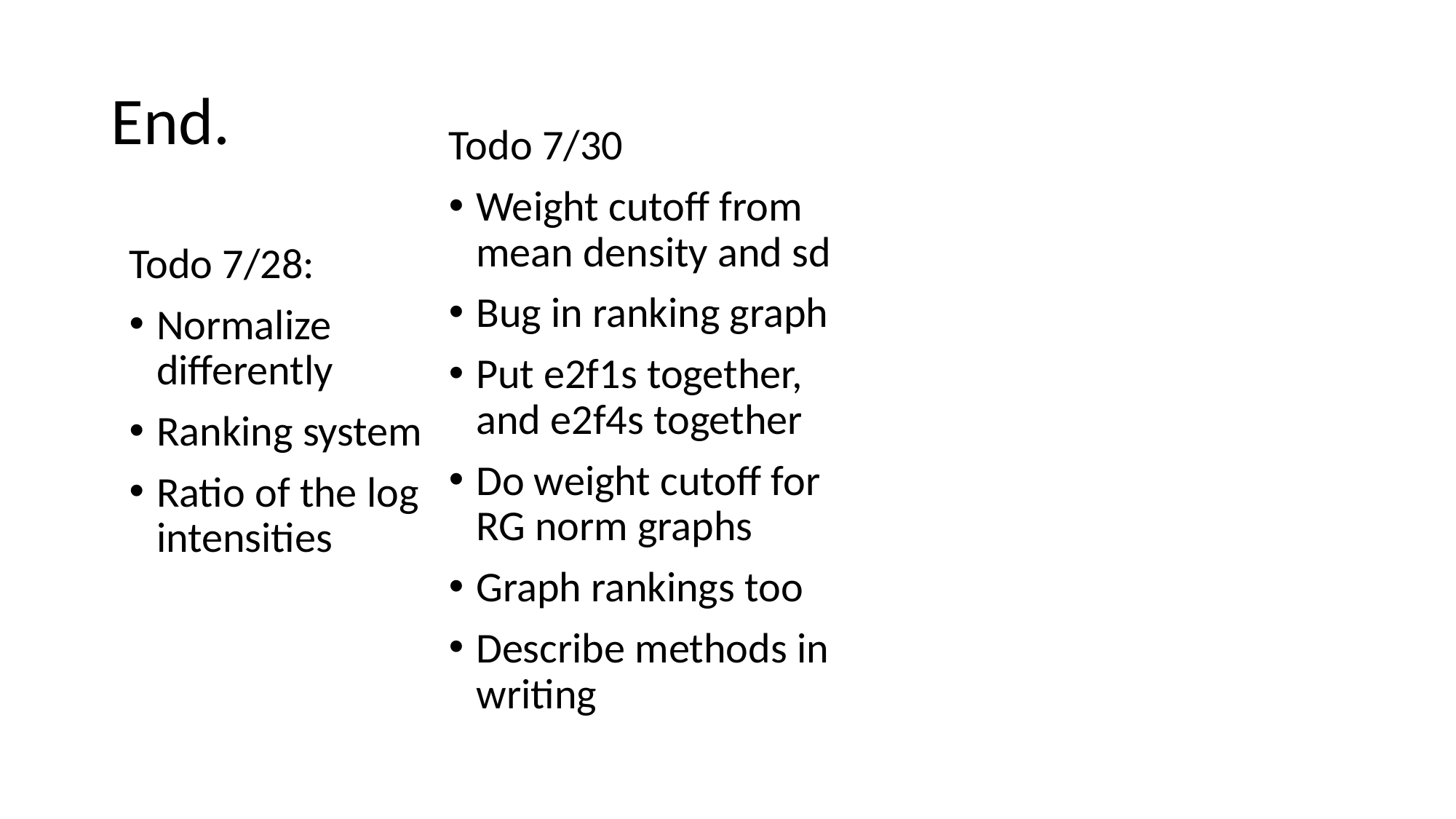

# End.
Todo 7/30
Weight cutoff from mean density and sd
Bug in ranking graph
Put e2f1s together, and e2f4s together
Do weight cutoff for RG norm graphs
Graph rankings too
Describe methods in writing

Todo 7/28:
Normalize differently
Ranking system
Ratio of the log intensities